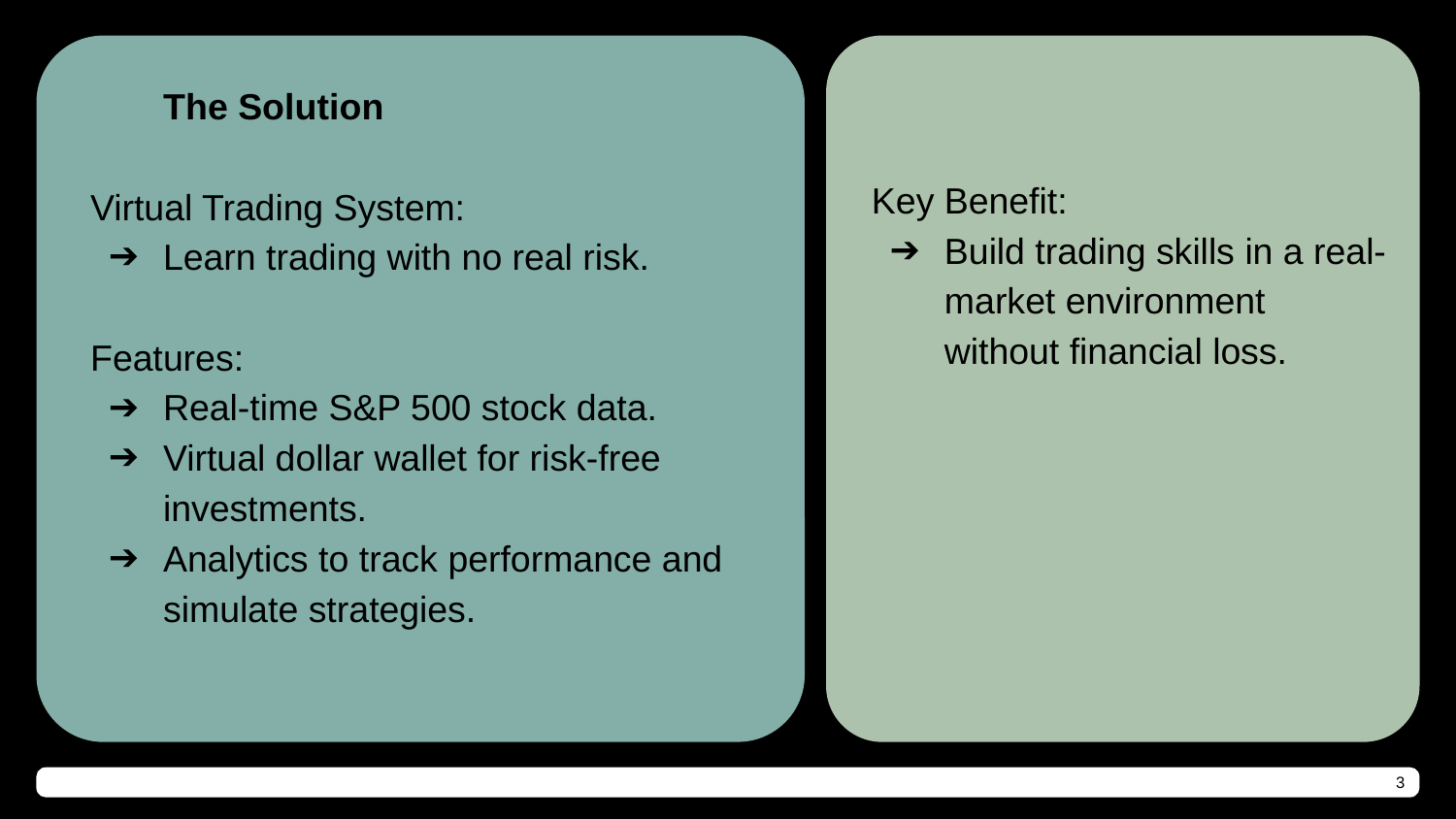

The Solution

Virtual Trading System:
Learn trading with no real risk.

Features:
Real-time S&P 500 stock data.
Virtual dollar wallet for risk-free investments.
Analytics to track performance and simulate strategies.

Key Benefit:
Build trading skills in a real-market environment without financial loss.